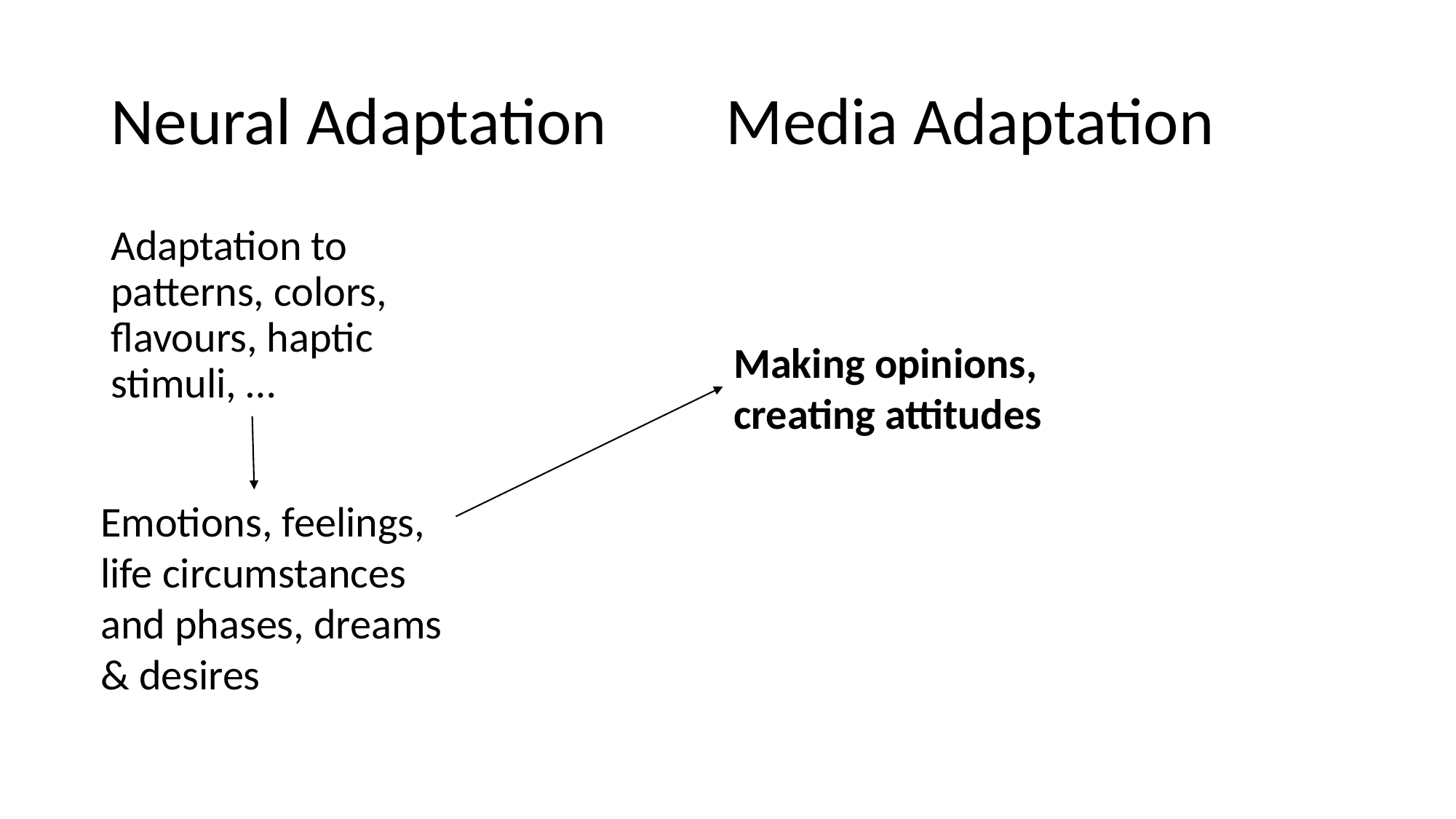

# Neural Adaptation
Media Adaptation

Adaptation to patterns, colors, flavours, haptic stimuli, …
Making opinions, creating attitudes
Emotions, feelings, life circumstances and phases, dreams & desires